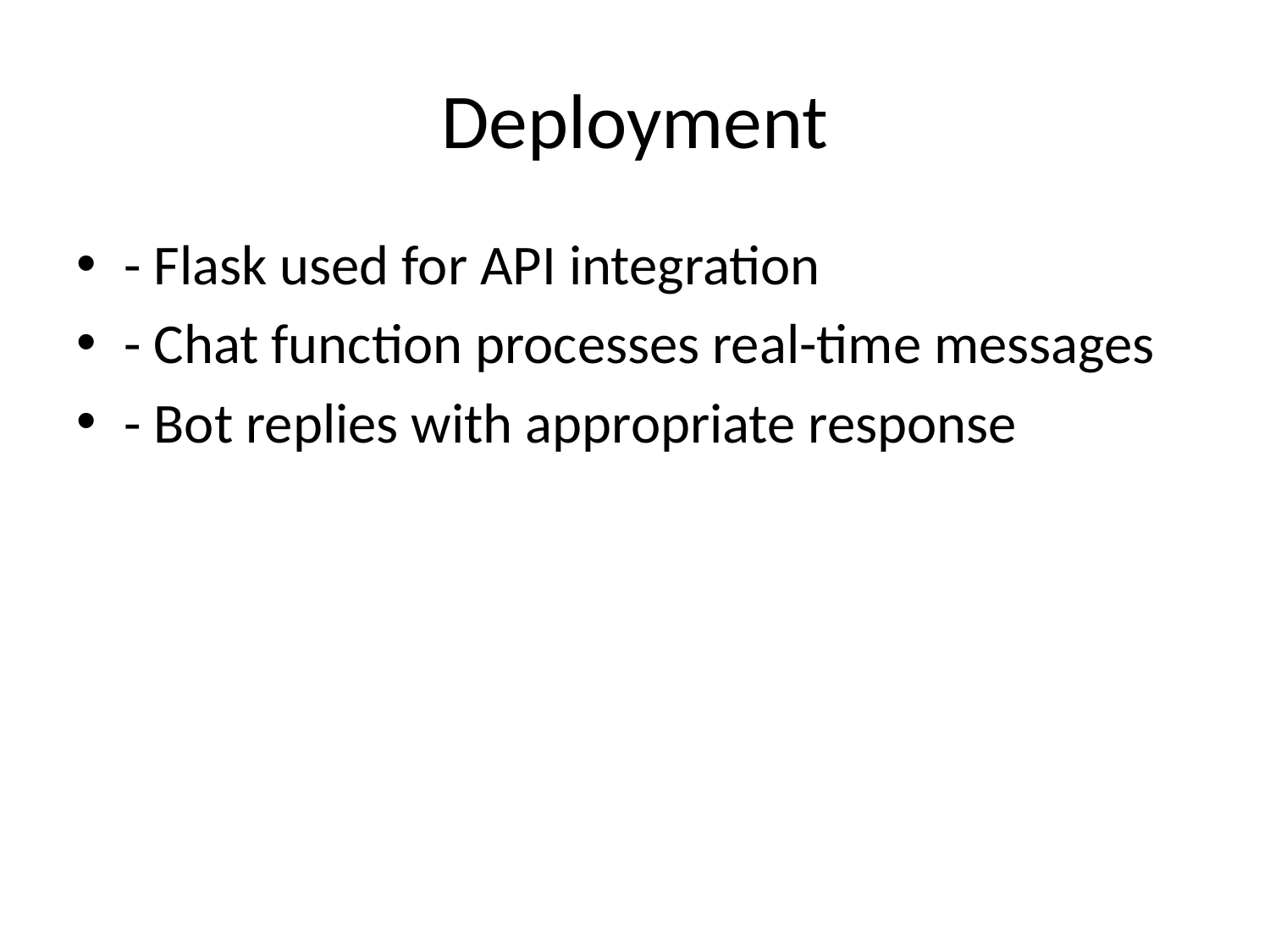

# Deployment
- Flask used for API integration
- Chat function processes real-time messages
- Bot replies with appropriate response